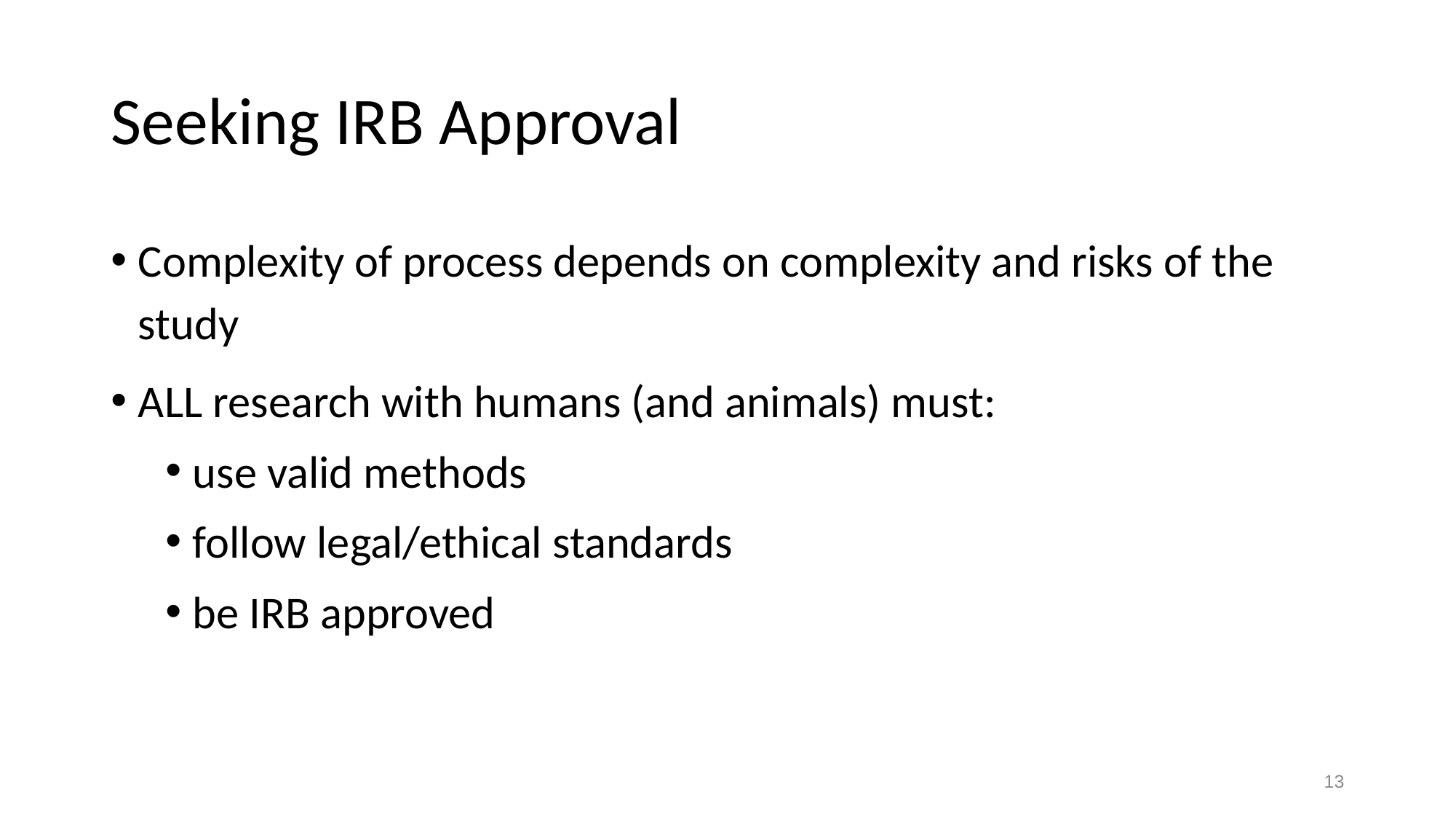

# Seeking IRB Approval
Complexity of process depends on complexity and risks of the study
ALL research with humans (and animals) must:
use valid methods
follow legal/ethical standards
be IRB approved
13